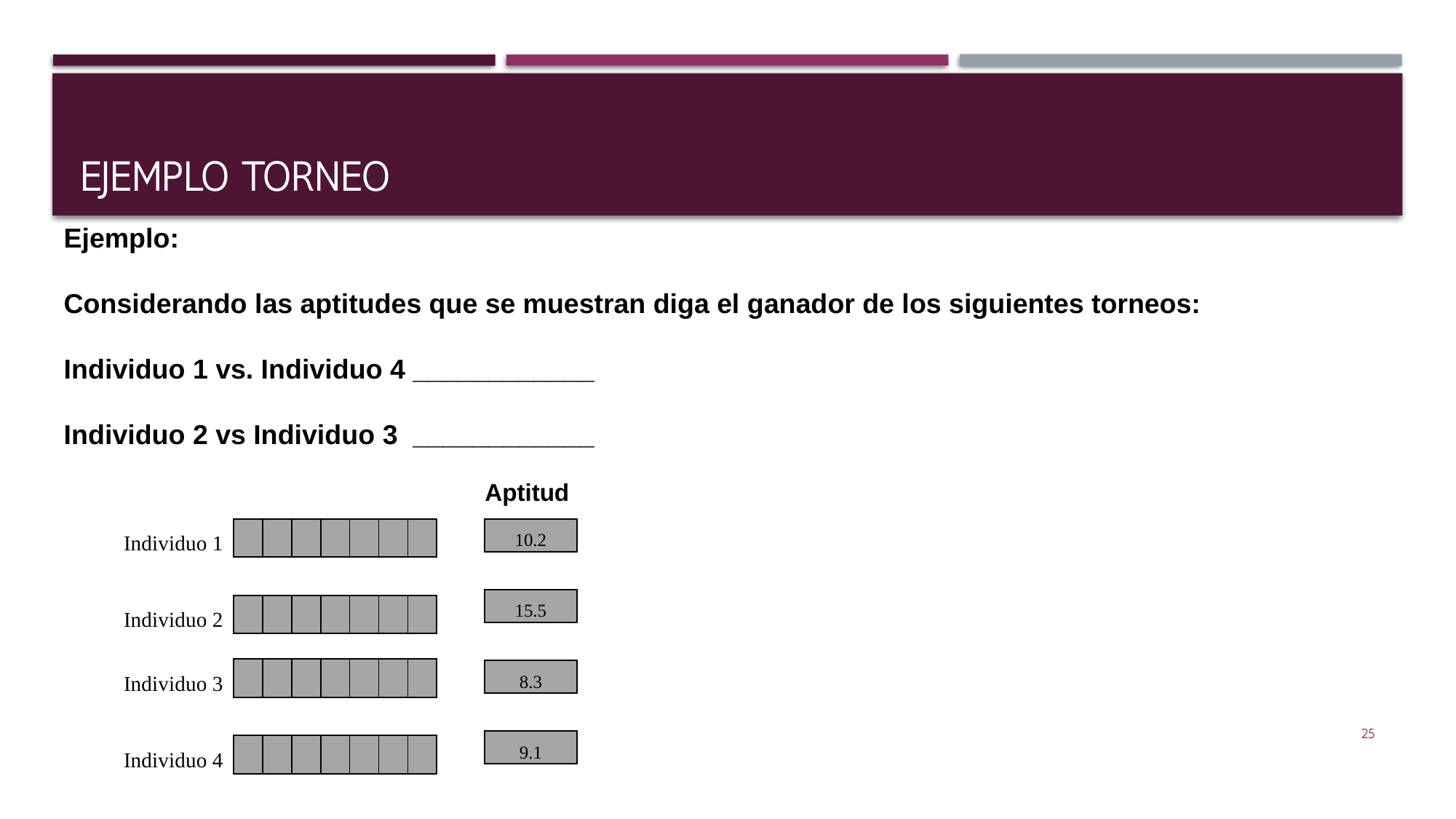

# Ejemplo torneo
Ejemplo:

Considerando las aptitudes que se muestran diga el ganador de los siguientes torneos:

Individuo 1 vs. Individuo 4 ____________

Individuo 2 vs Individuo 3  ____________
Aptitud
| Individuo 1 |  |  |  |  |  |  |  |
| --- | --- | --- | --- | --- | --- | --- | --- |
|  |  |  |  |  |  |  |  |
| Individuo 2 |  |  |  |  |  |  |  |
|  |  |  |  |  |  |  |  |
| Individuo 3 |  |  |  |  |  |  |  |
|  |  |  |  |  |  |  |  |
| Individuo 4 |  |  |  |  |  |  |  |
| 10.2 |
| --- |
|  |
| 15.5 |
|  |
| 8.3 |
|  |
| 9.1 |
25